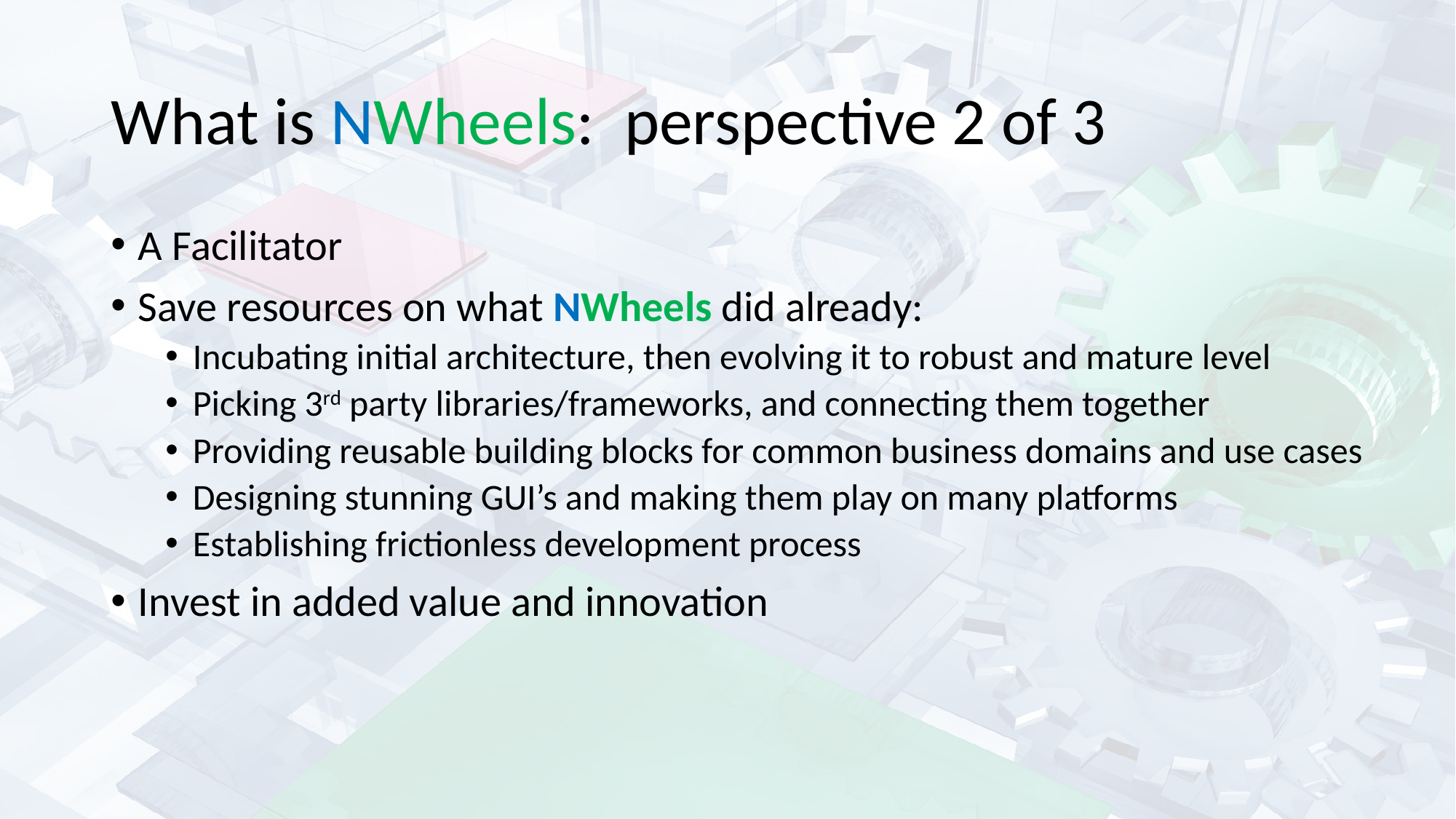

# What is NWheels:  perspective 2 of 3
A Facilitator
Save resources on what NWheels did already:
Incubating initial architecture, then evolving it to robust and mature level
Picking 3rd party libraries/frameworks, and connecting them together
Providing reusable building blocks for common business domains and use cases
Designing stunning GUI’s and making them play on many platforms
Establishing frictionless development process
Invest in added value and innovation